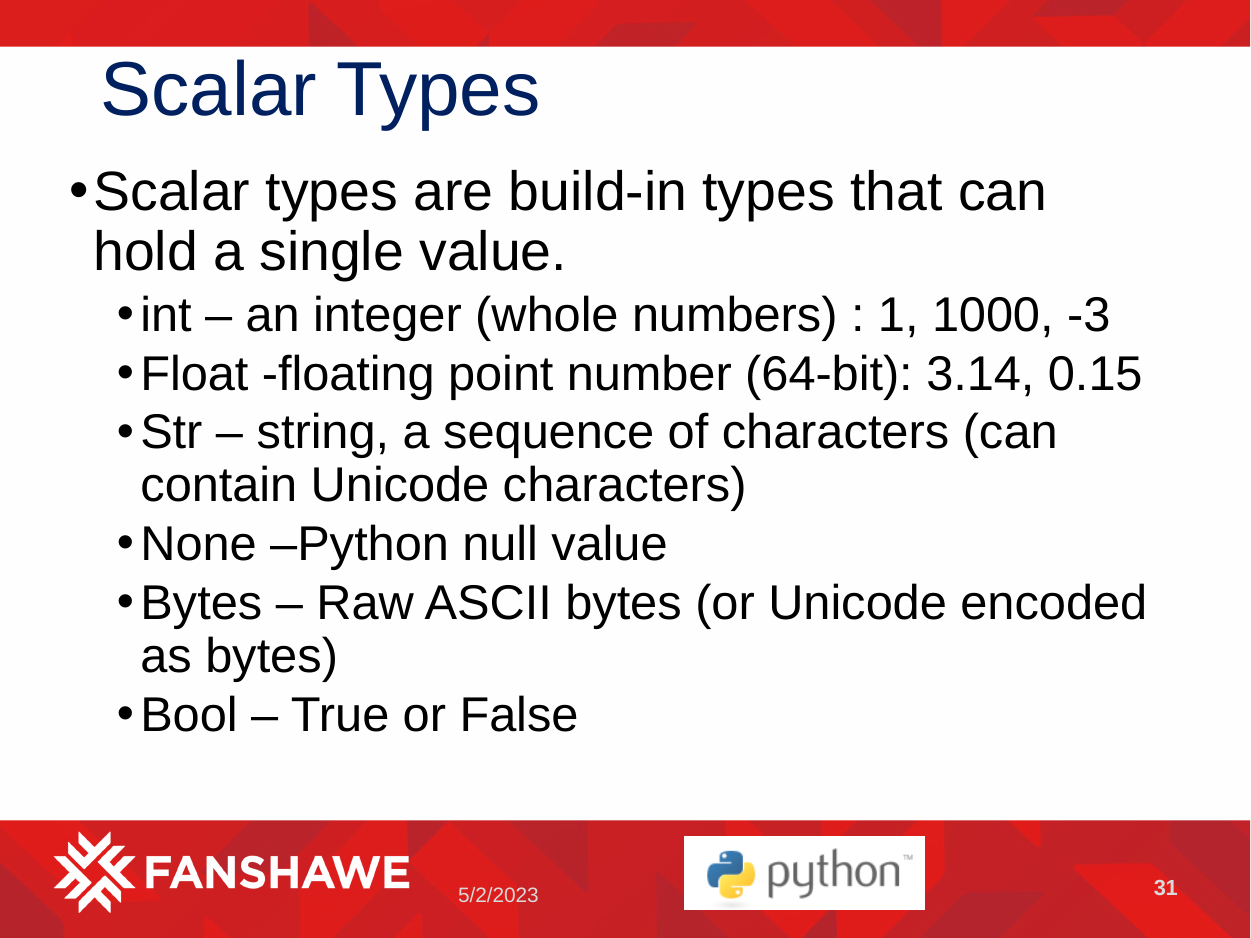

# Scalar Types
Scalar types are build-in types that can  hold a single value.
int – an integer (whole numbers) : 1, 1000, -3
Float -floating point number (64-bit): 3.14, 0.15
Str – string, a sequence of characters (can contain Unicode characters)
None –Python null value
Bytes – Raw ASCII bytes (or Unicode encoded as bytes)
Bool – True or False

31
5/2/2023